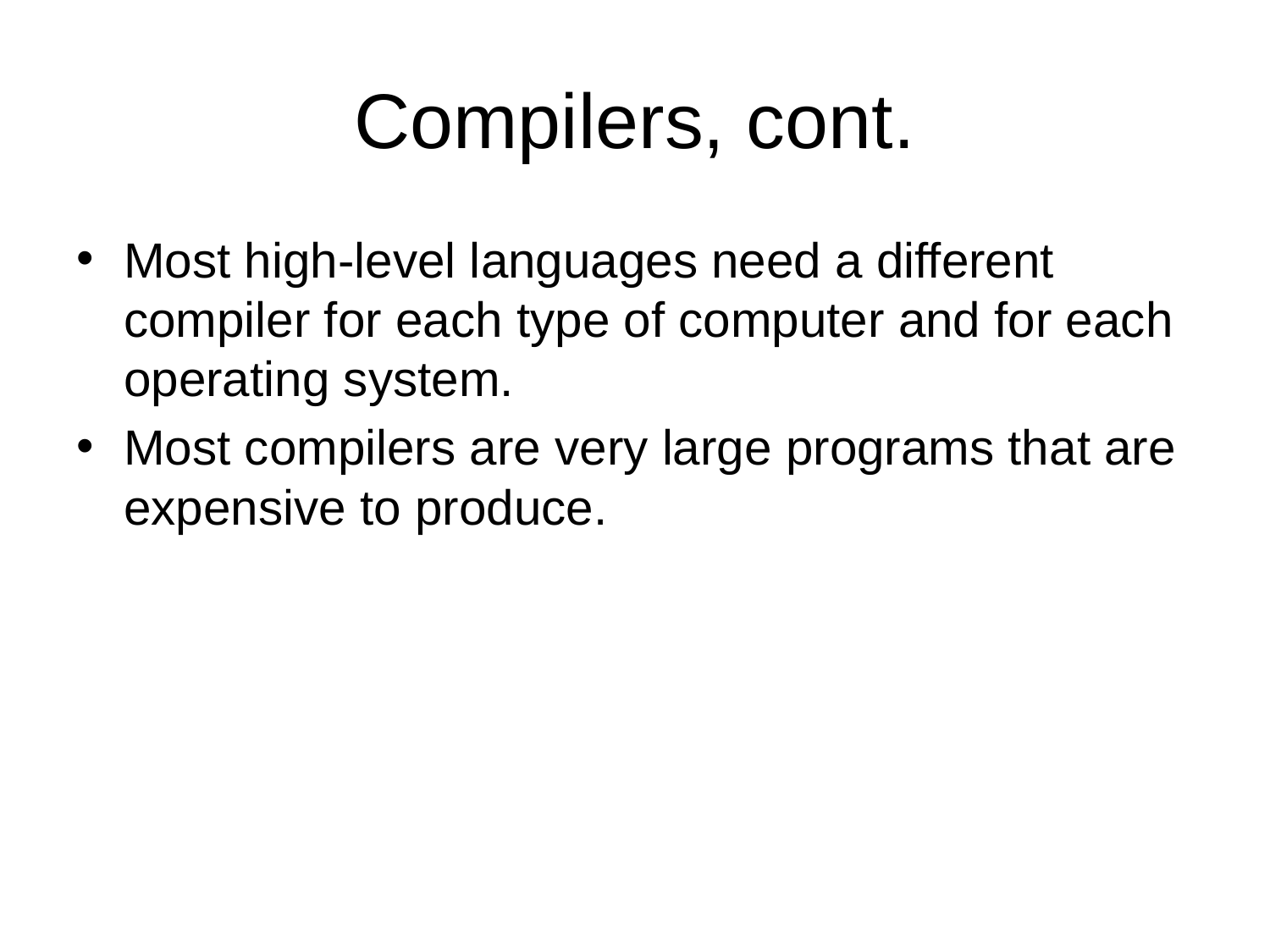

# Compilers, cont.
Most high-level languages need a different compiler for each type of computer and for each operating system.
Most compilers are very large programs that are expensive to produce.